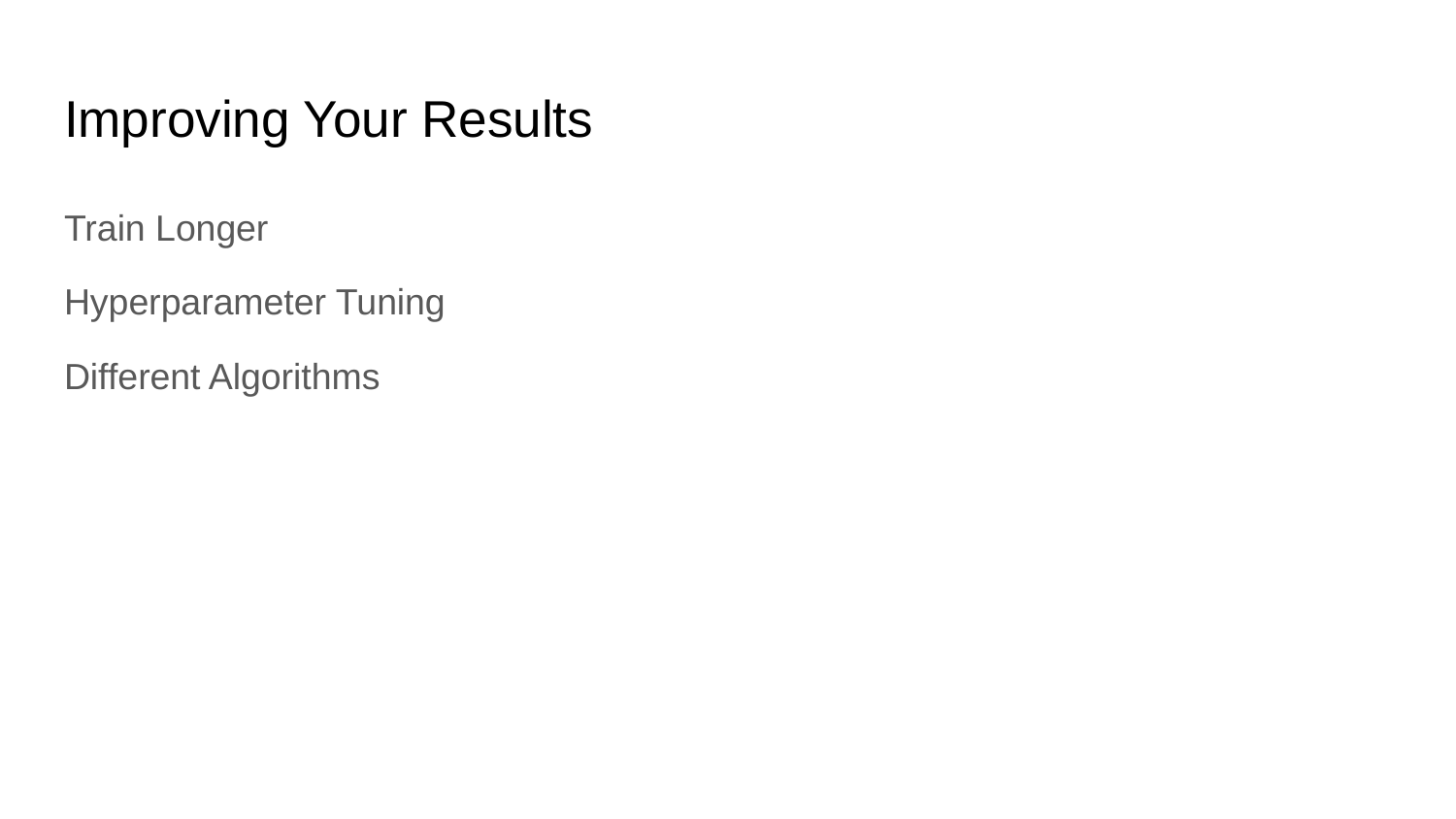

# Improving Your Results
Train Longer
Hyperparameter Tuning
Different Algorithms